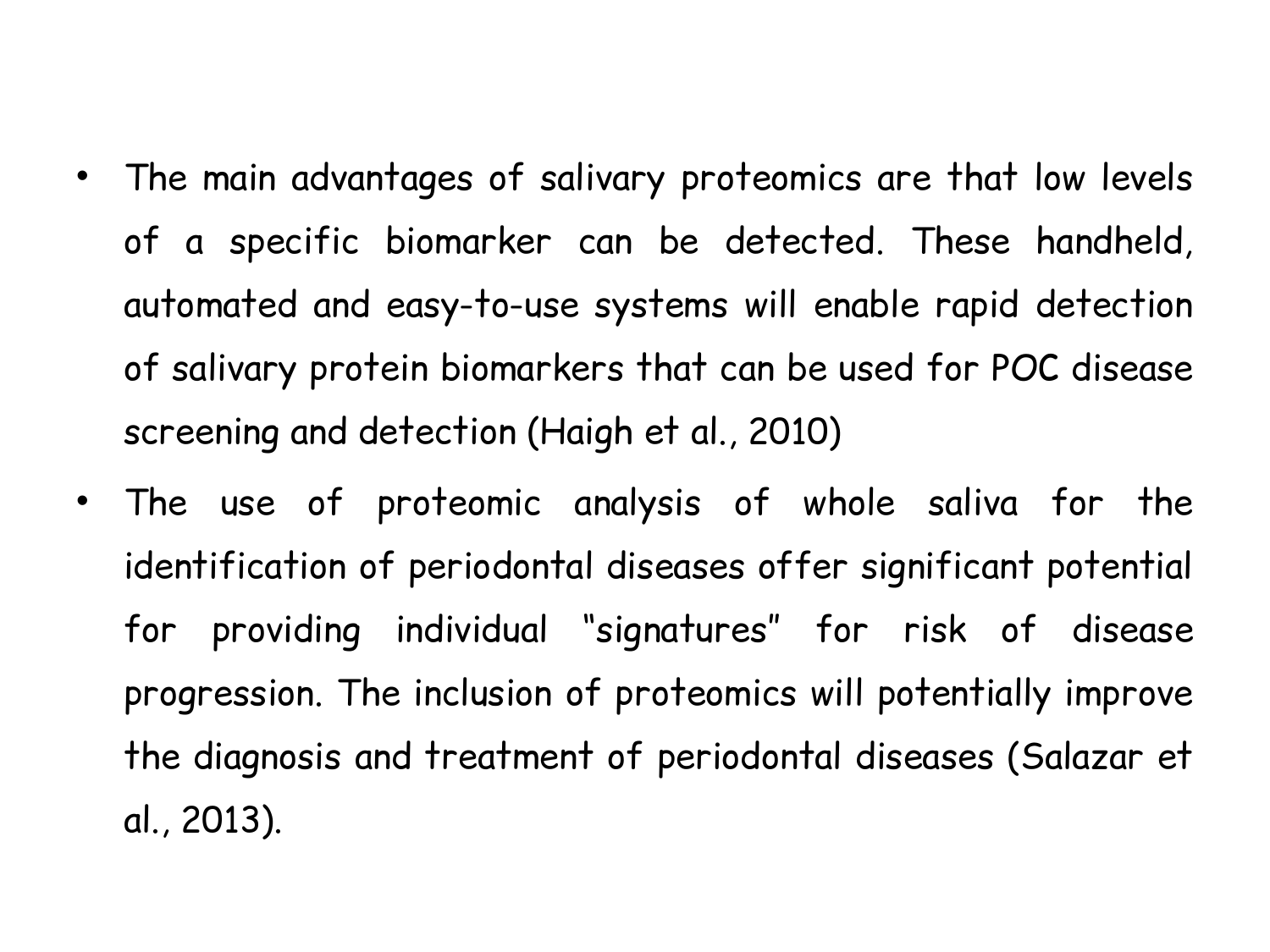

The main advantages of salivary proteomics are that low levels of a specific biomarker can be detected. These handheld, automated and easy-to-use systems will enable rapid detection of salivary protein biomarkers that can be used for POC disease screening and detection (Haigh et al., 2010)
The use of proteomic analysis of whole saliva for the identification of periodontal diseases offer significant potential for providing individual “signatures” for risk of disease progression. The inclusion of proteomics will potentially improve the diagnosis and treatment of periodontal diseases (Salazar et al., 2013).